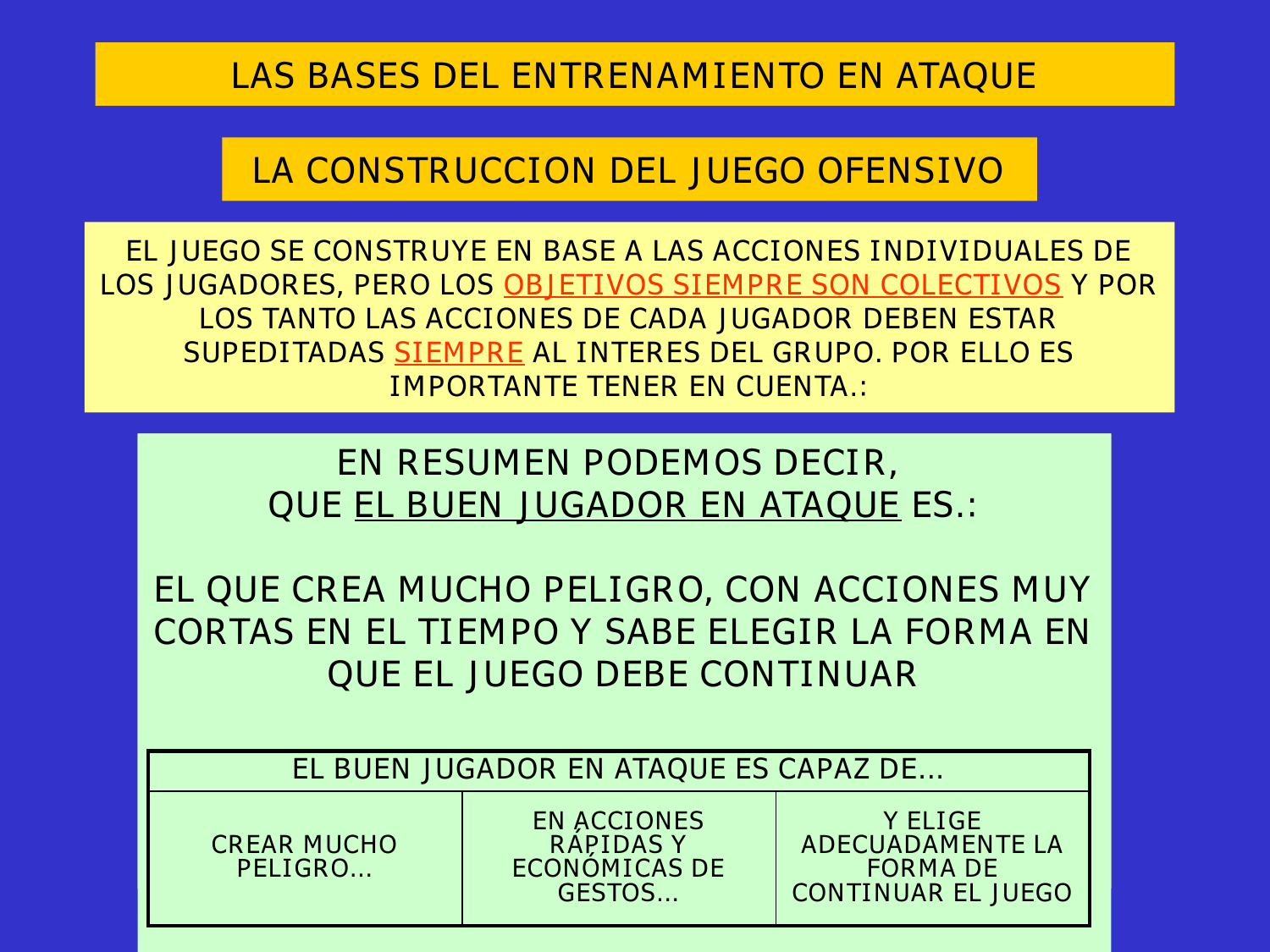

# LAS BASES DEL ENTRENAMIENTO EN ATAQUE
LA CONSTRUCCION DEL JUEGO OFENSIVO
EL JUEGO SE CONSTRUYE EN BASE A LAS ACCIONES INDIVIDUALES DE LOS JUGADORES, PERO LOS OBJETIVOS SIEMPRE SON COLECTIVOS Y POR LOS TANTO LAS ACCIONES DE CADA JUGADOR DEBEN ESTAR SUPEDITADAS SIEMPRE AL INTERES DEL GRUPO. POR ELLO ES IMPORTANTE TENER EN CUENTA.:
 Que las acciones de los atacantes sean realmente peligrosas, pues en caso contrario, la reacción que provocan es mínima y la ventaja obtenida prácticamente nula
 Que las acciones individuales sean suficientemente rápidas, ya que, si no lo son, se da tiempo al equipo contrario a que amortice el déficit defensivo que se produce
 Que la continuidad esté garantizada, puesto que si los defensores logran cortar el mismo, con faltas se cae en un eterno “comenzar” y nunca se llega a acumular la ventaja suficiente como para conseguir un lanzamiento en buenas condiciones
 Que la continuidad se realice de forma inteligente, o lo que es lo mismo, que las acciones sucesivas de los jugadores exploten adecuadamente los déficits que la defensa va acumulando
EN RESUMEN PODEMOS DECIR,
QUE EL BUEN JUGADOR EN ATAQUE ES.:

EL QUE CREA MUCHO PELIGRO, CON ACCIONES MUY CORTAS EN EL TIEMPO Y SABE ELEGIR LA FORMA EN QUE EL JUEGO DEBE CONTINUAR
| EL BUEN JUGADOR EN ATAQUE ES CAPAZ DE... |  |  |
| --- | --- | --- |
| CREAR MUCHO PELIGRO... | EN ACCIONES RÁPIDAS Y ECONÓMICAS DE GESTOS... | Y ELIGE ADECUADAMENTE LA FORMA DE CONTINUAR EL JUEGO |